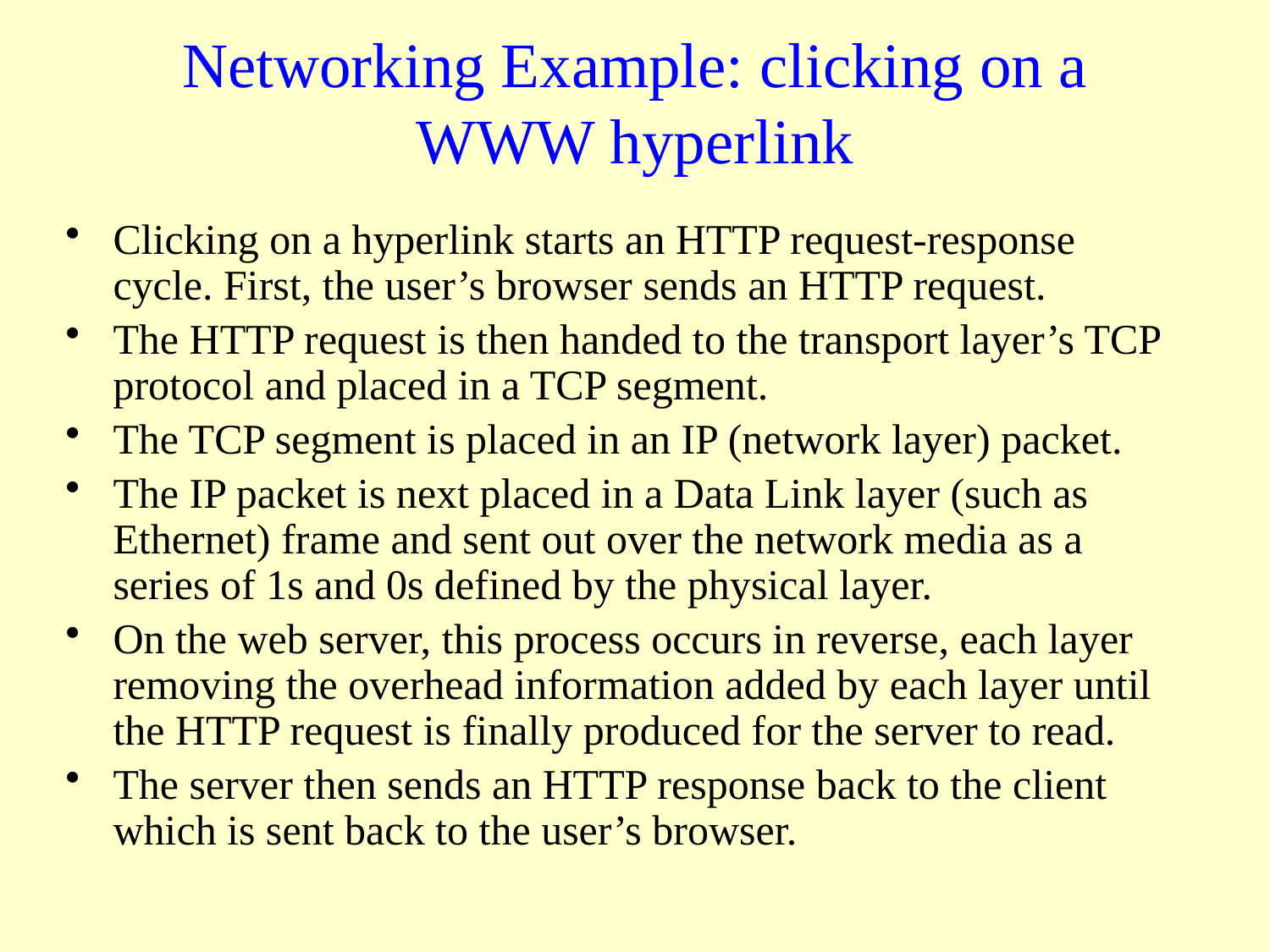

# Networking Example: clicking on a WWW hyperlink
Clicking on a hyperlink starts an HTTP request-response cycle. First, the user’s browser sends an HTTP request.
The HTTP request is then handed to the transport layer’s TCP protocol and placed in a TCP segment.
The TCP segment is placed in an IP (network layer) packet.
The IP packet is next placed in a Data Link layer (such as     Ethernet) frame and sent out over the network media as a series of 1s and 0s defined by the physical layer.
On the web server, this process occurs in reverse, each layer removing the overhead information added by each layer until the HTTP request is finally produced for the server to read.
The server then sends an HTTP response back to the client which is sent back to the user’s browser.
18